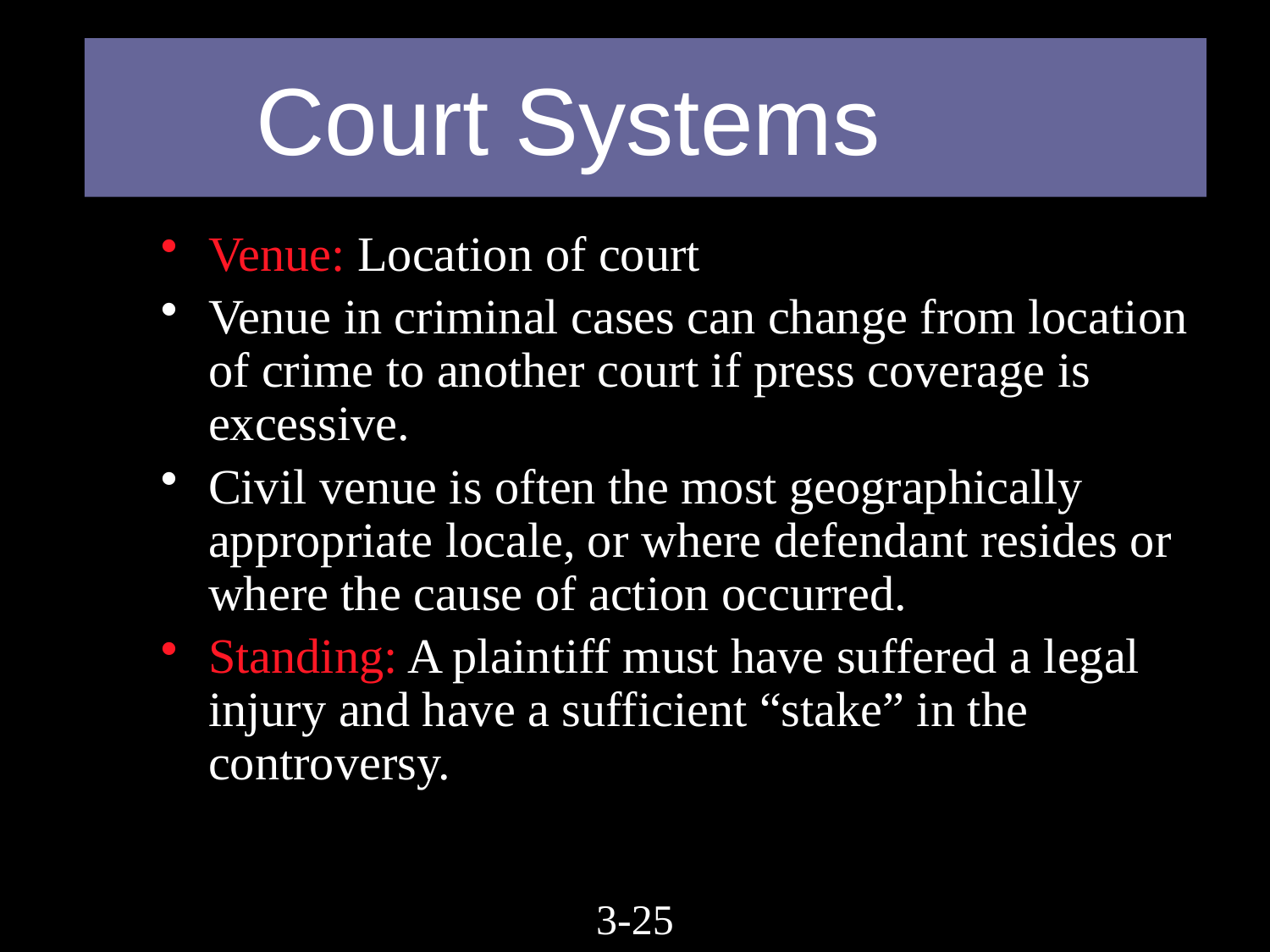

# Court Systems
Venue: Location of court
Venue in criminal cases can change from location of crime to another court if press coverage is excessive.
Civil venue is often the most geographically appropriate locale, or where defendant resides or where the cause of action occurred.
Standing: A plaintiff must have suffered a legal injury and have a sufficient “stake” in the controversy.

3-25